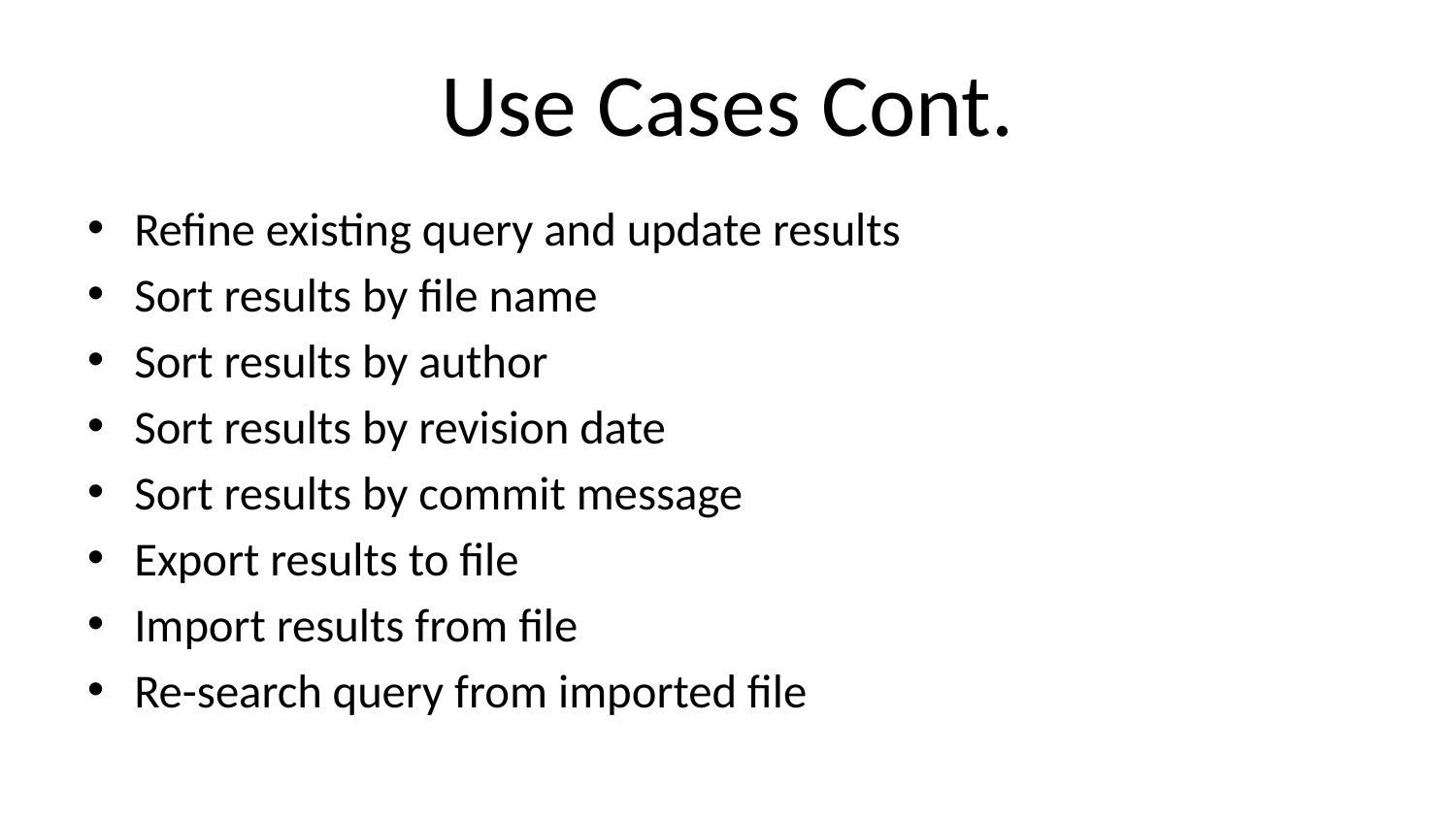

# Use Cases Cont.
Refine existing query and update results
Sort results by file name
Sort results by author
Sort results by revision date
Sort results by commit message
Export results to file
Import results from file
Re-search query from imported file